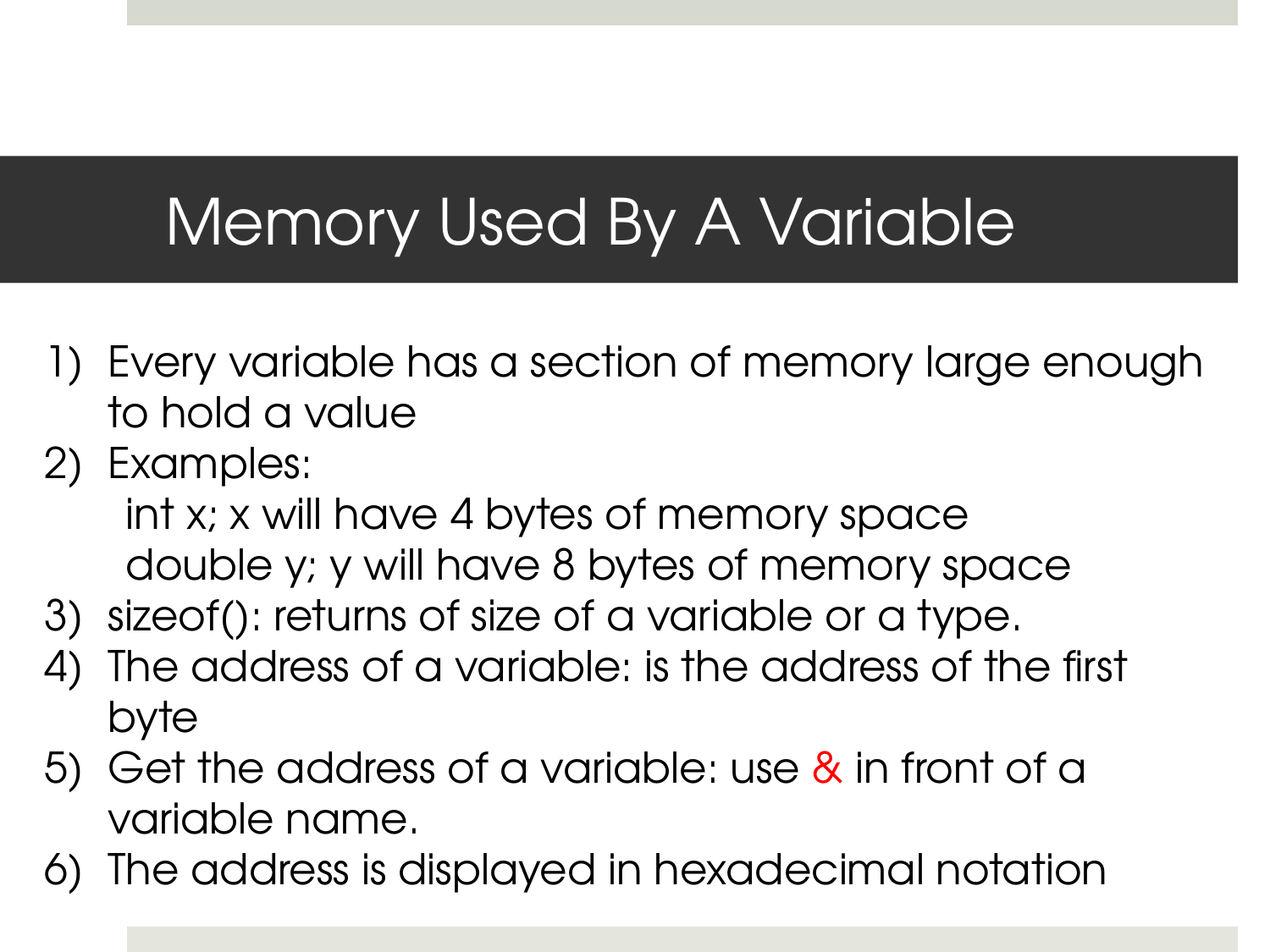

# Memory Used By A Variable
Every variable has a section of memory large enough to hold a value
Examples:
       int x; x will have 4 bytes of memory space
       double y; y will have 8 bytes of memory space
sizeof(): returns of size of a variable or a type.
The address of a variable: is the address of the first byte
Get the address of a variable: use & in front of a variable name.
The address is displayed in hexadecimal notation